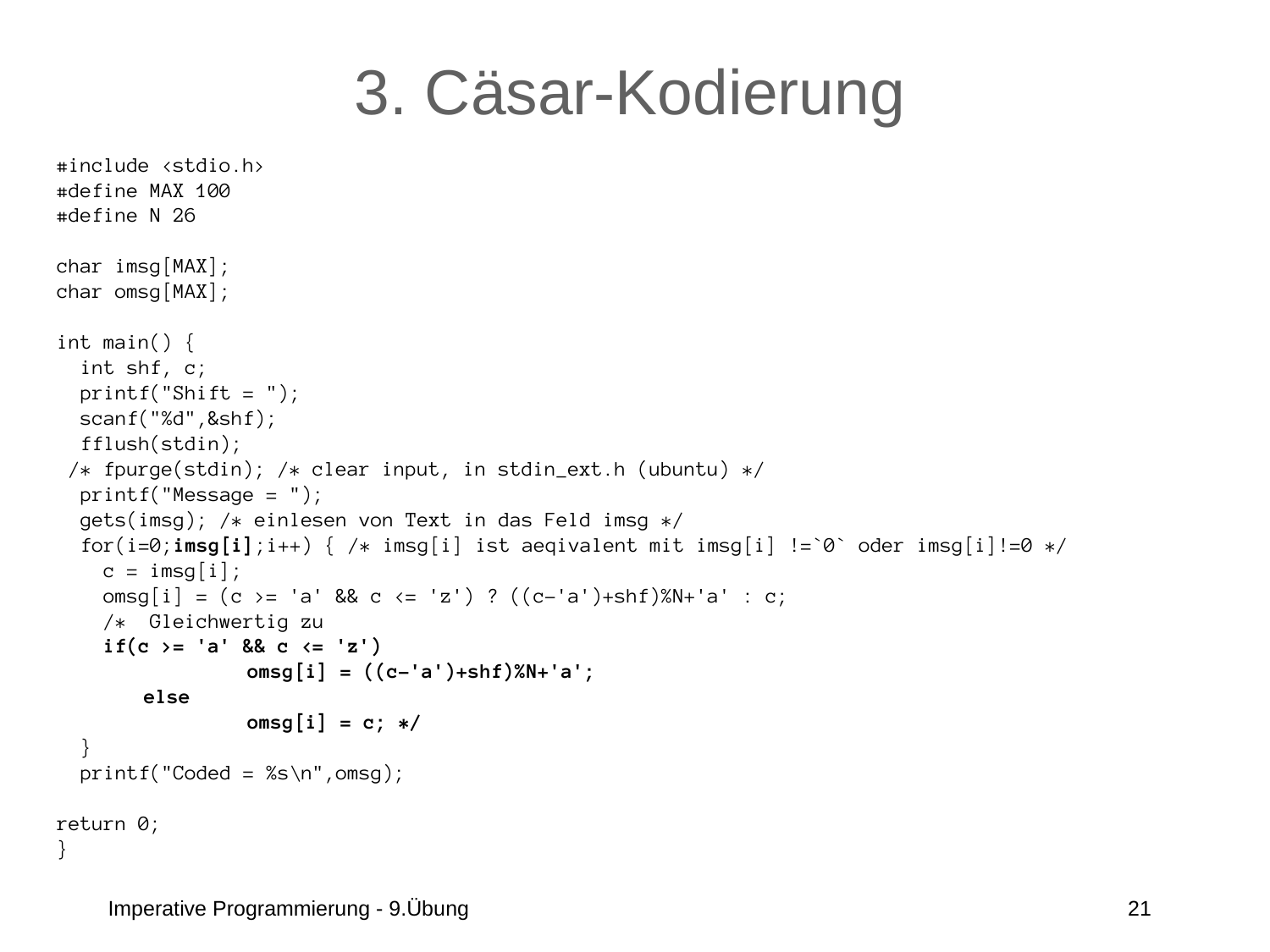

# 3. Cäsar-Kodierung
#include <stdio.h>
#define MAX 100
#define N 26

char imsg[MAX];
char omsg[MAX];

int main() {
  int shf, c;
  printf("Shift = ");
  scanf("%d",&shf);
  fflush(stdin);
 /* fpurge(stdin); /* clear input, in stdin_ext.h (ubuntu) */
  printf("Message = ");
  gets(imsg); /* einlesen von Text in das Feld imsg */
  for(i=0;imsg[i];i++) { /* imsg[i] ist aeqivalent mit imsg[i] !=`0` oder imsg[i]!=0 */
    c = imsg[i];
    omsg[i] = (c >= 'a' && c <= 'z') ? ((c-'a')+shf)%N+'a' : c;
    /*  Gleichwertig zu
    if(c >= 'a' && c <= 'z')
		omsg[i] = ((c-'a')+shf)%N+'a';
	  else
		omsg[i] = c; */
  }
  printf("Coded = %s\n",omsg);

return 0;
}
Imperative Programmierung - 9.Übung
21